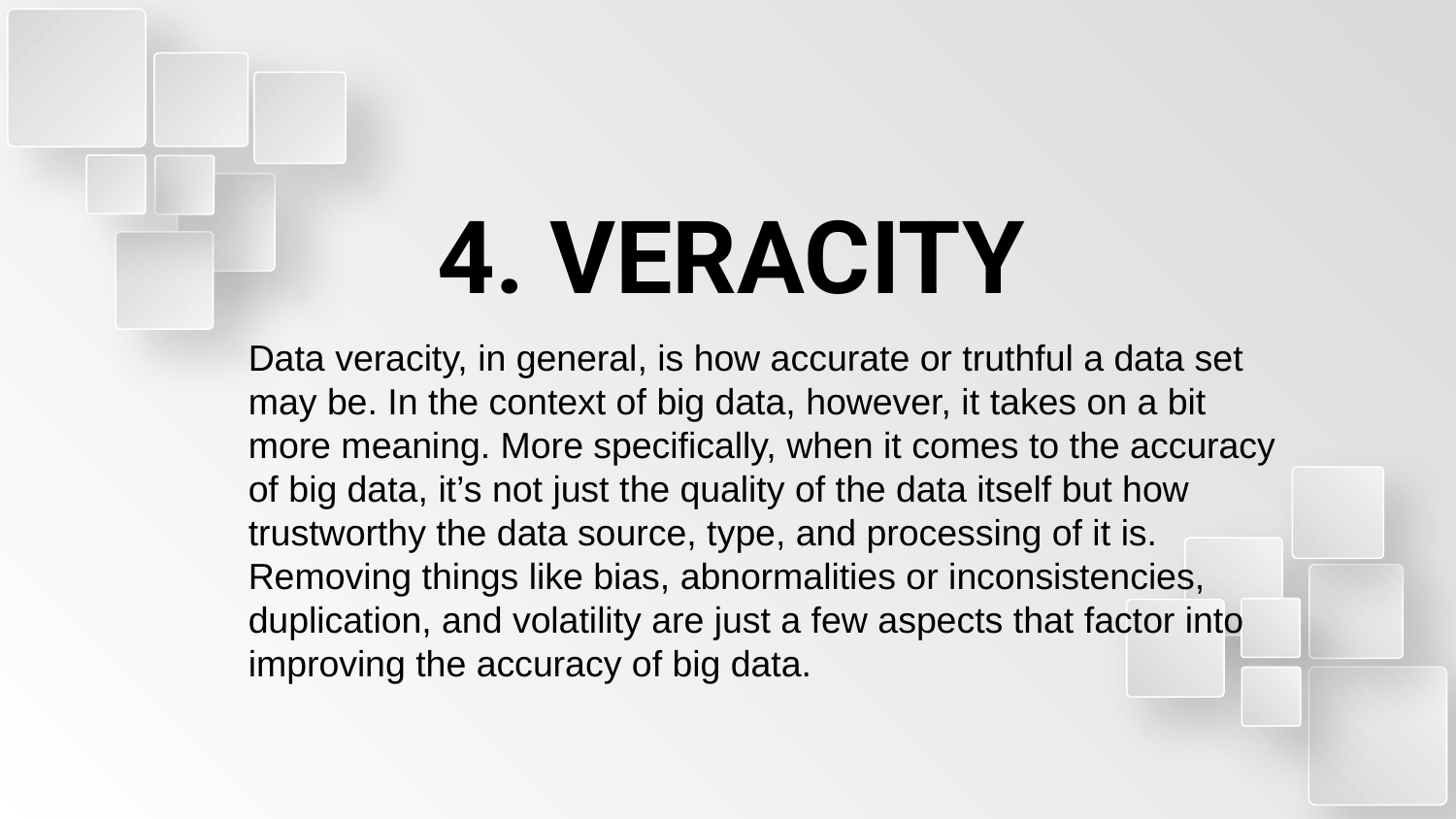

4. VERACITY
Data veracity, in general, is how accurate or truthful a data set may be. In the context of big data, however, it takes on a bit more meaning. More specifically, when it comes to the accuracy of big data, it’s not just the quality of the data itself but how trustworthy the data source, type, and processing of it is. Removing things like bias, abnormalities or inconsistencies, duplication, and volatility are just a few aspects that factor into improving the accuracy of big data.